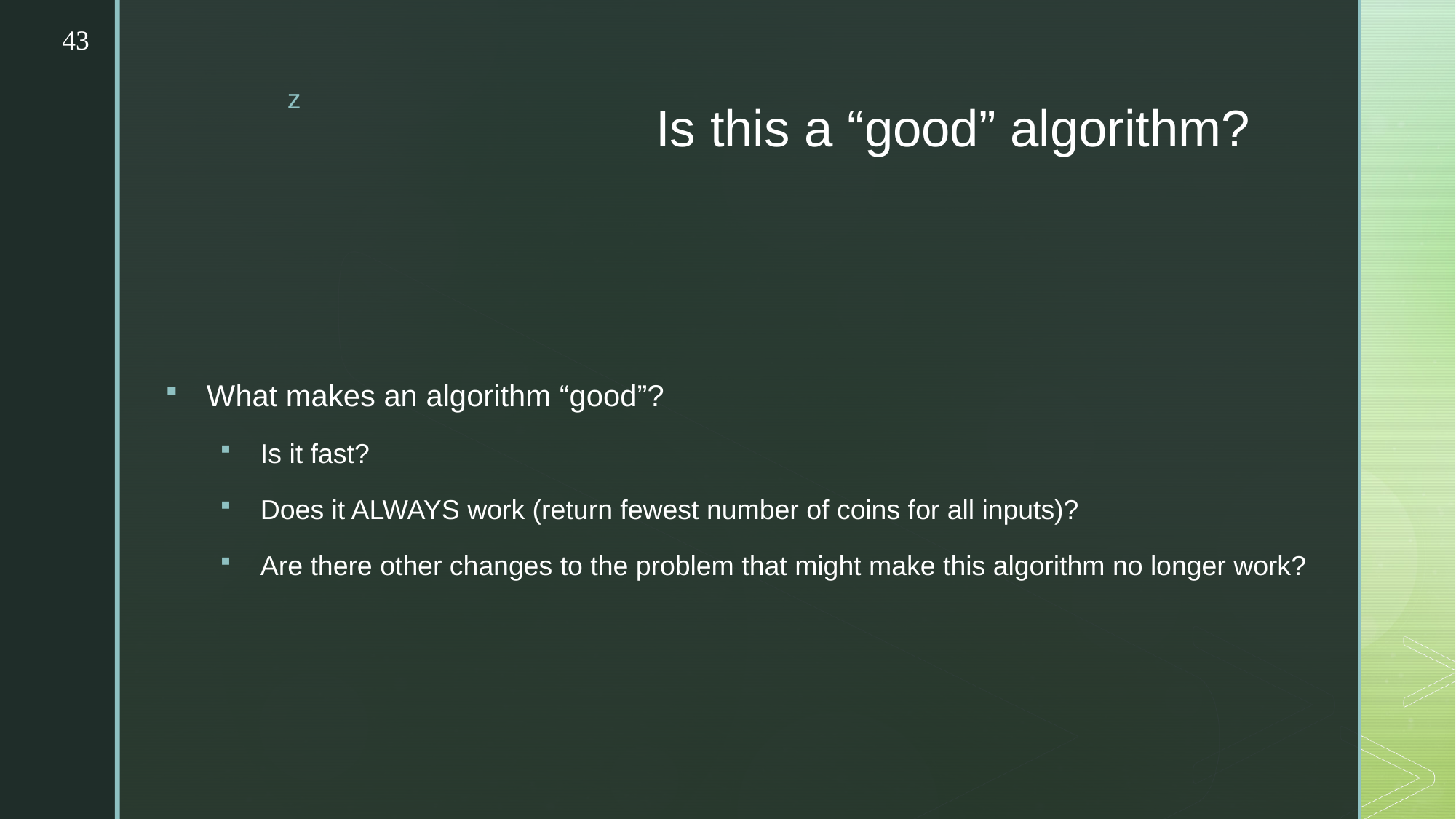

43
# Is this a “good” algorithm?
What makes an algorithm “good”?
Is it fast?
Does it ALWAYS work (return fewest number of coins for all inputs)?
Are there other changes to the problem that might make this algorithm no longer work?